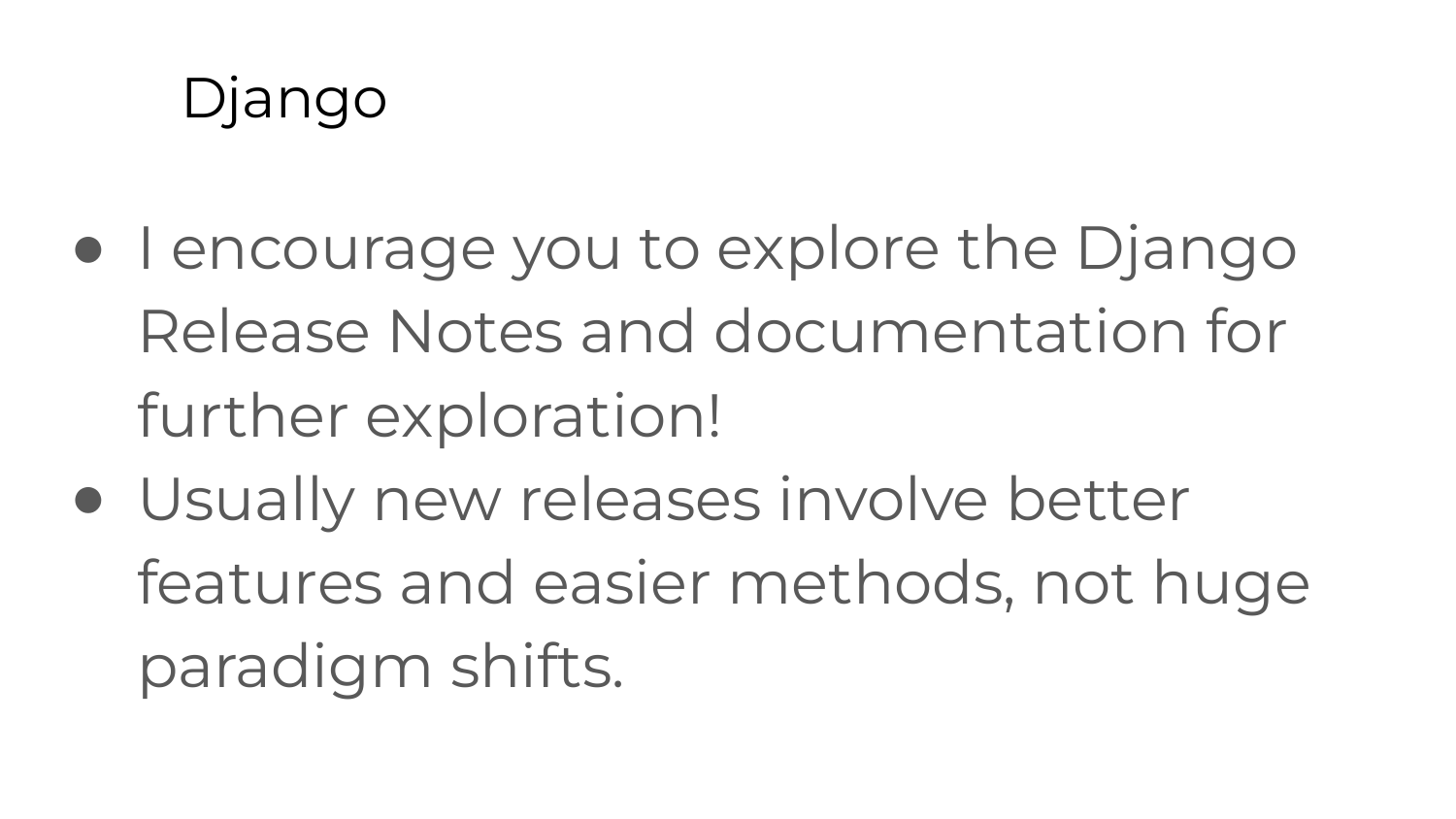

# Django
I encourage you to explore the Django Release Notes and documentation for further exploration!
Usually new releases involve better features and easier methods, not huge paradigm shifts.